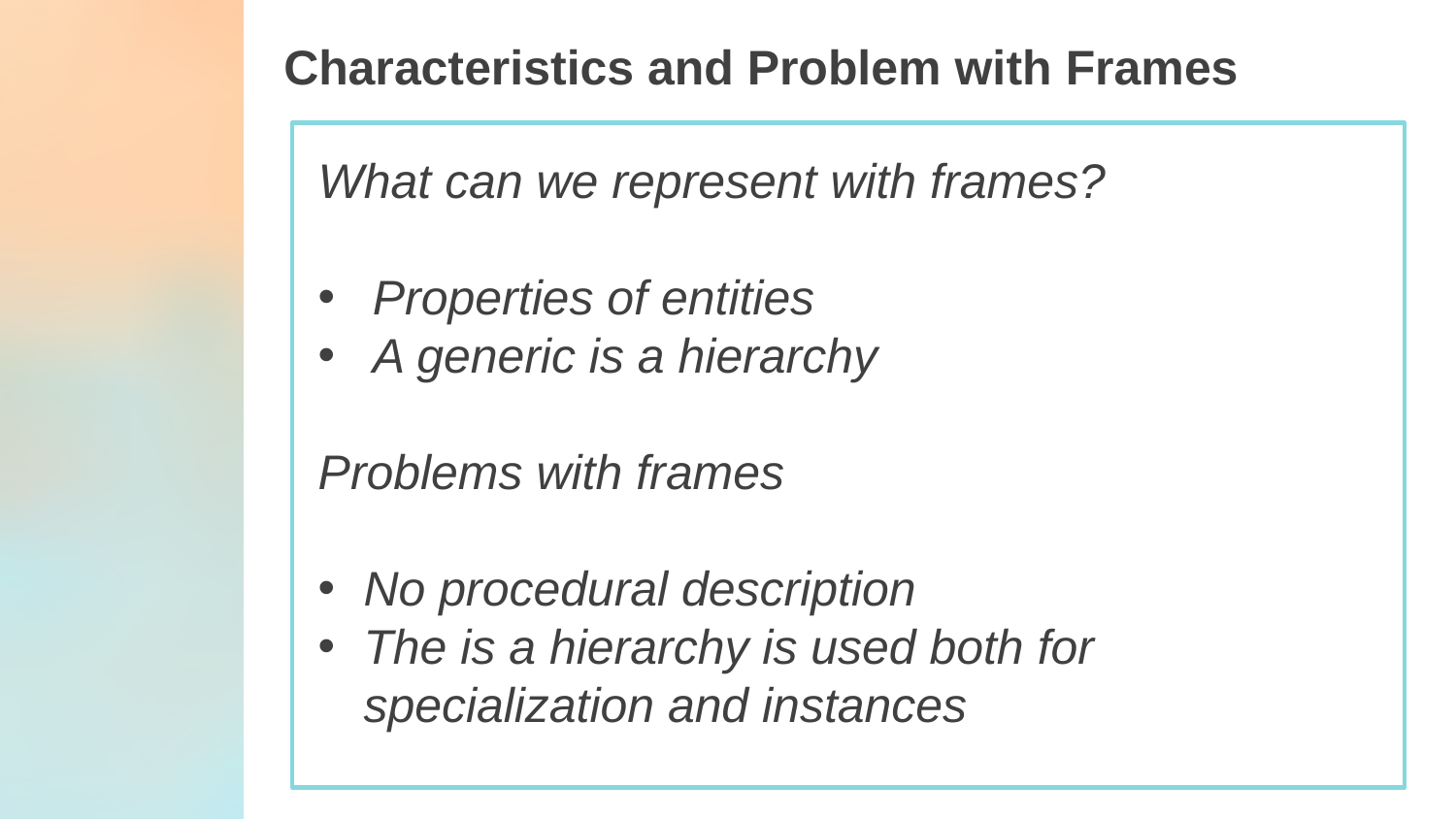

Characteristics and Problem with Frames

What can we represent with frames?
Properties of entities
A generic is a hierarchy

Problems with frames
No procedural description
The is a hierarchy is used both for specialization and instances